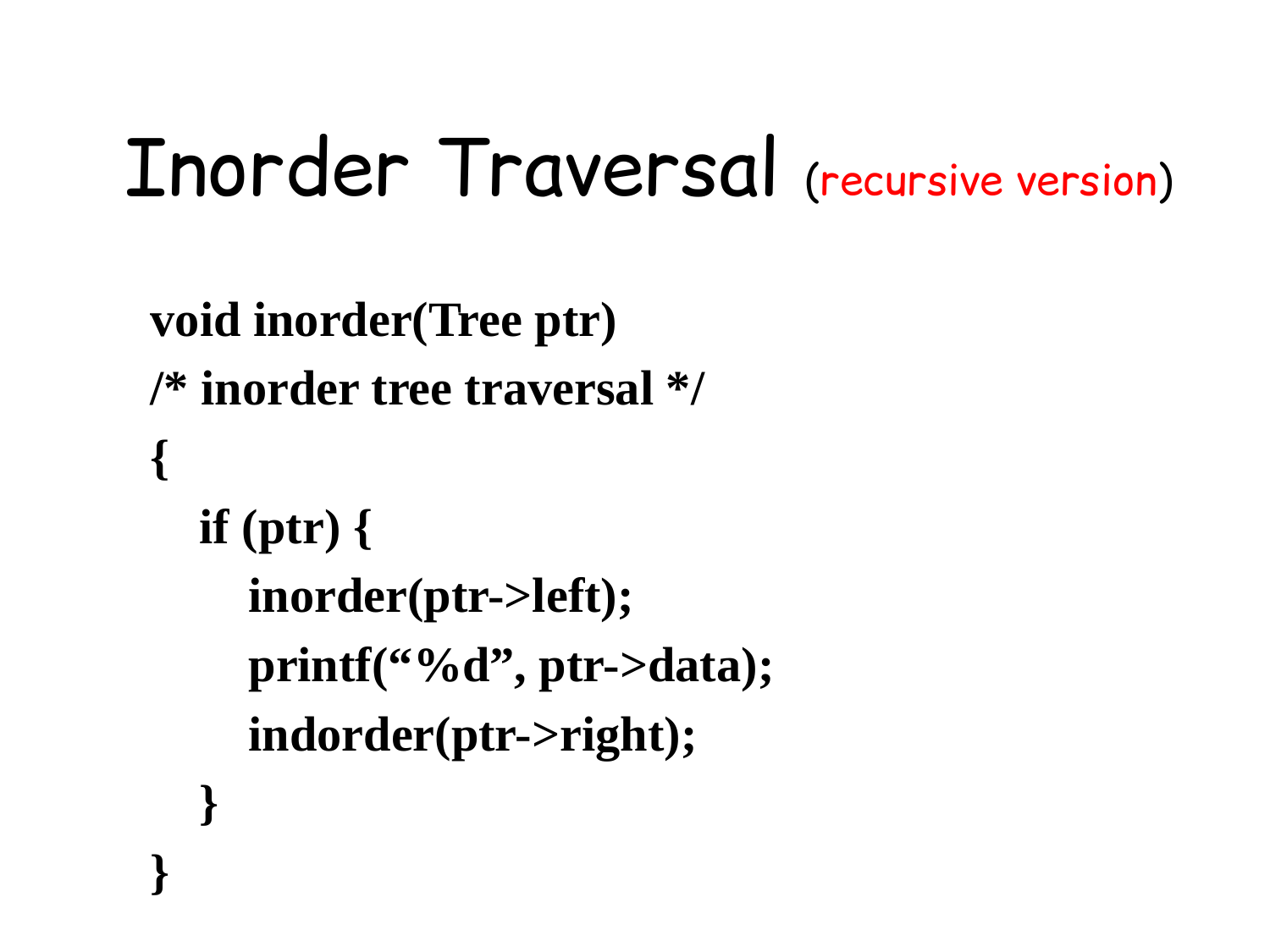

Inorder Traversal (recursive version)
void inorder(Tree ptr)
/* inorder tree traversal */
{
    if (ptr) {
        inorder(ptr->left);
        printf(“%d”, ptr->data);
        indorder(ptr->right);
    }
}